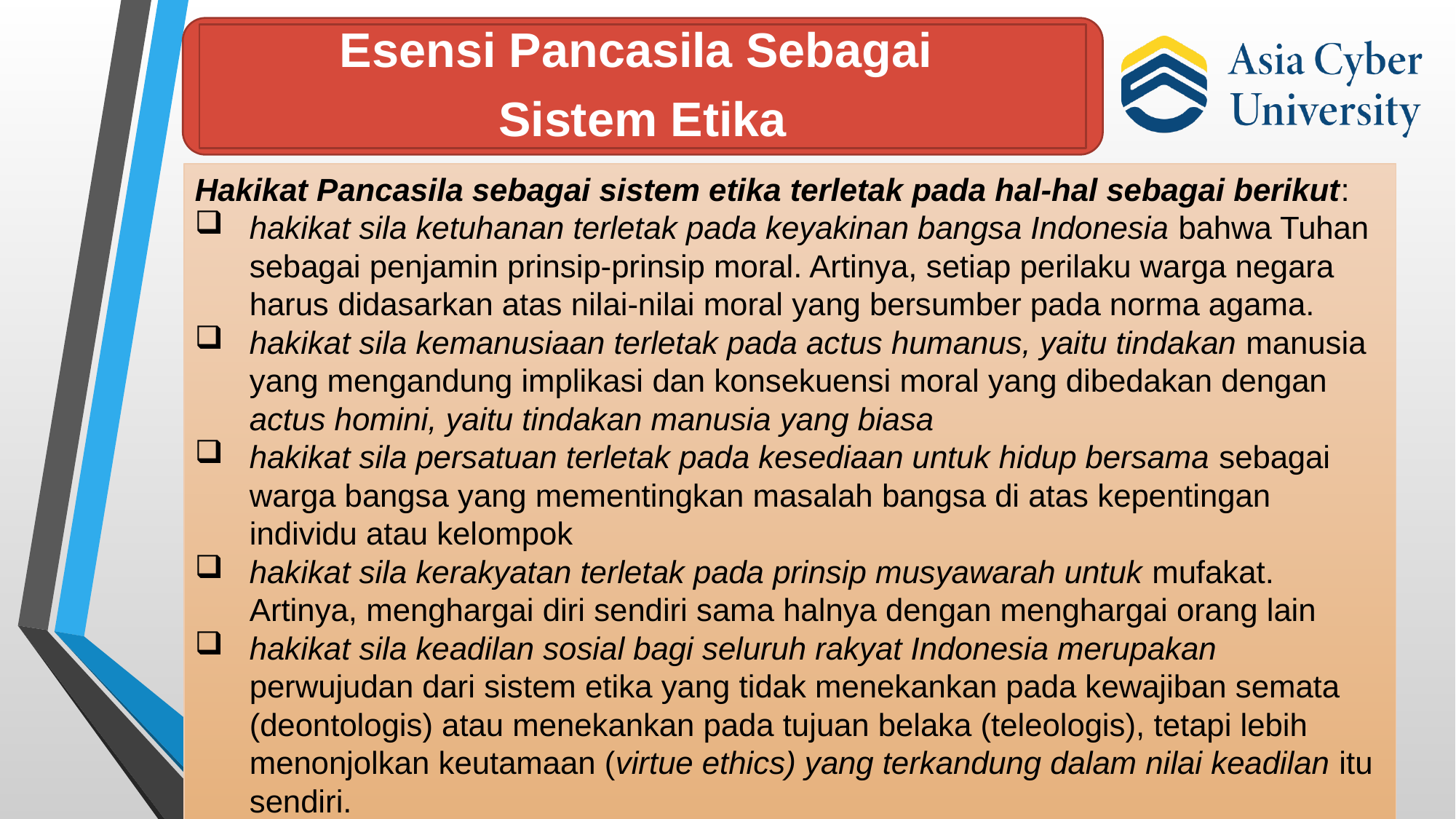

Esensi Pancasila Sebagai
Sistem Etika
Hakikat Pancasila sebagai sistem etika terletak pada hal-hal sebagai berikut:
hakikat sila ketuhanan terletak pada keyakinan bangsa Indonesia bahwa Tuhan sebagai penjamin prinsip-prinsip moral. Artinya, setiap perilaku warga negara harus didasarkan atas nilai-nilai moral yang bersumber pada norma agama.
hakikat sila kemanusiaan terletak pada actus humanus, yaitu tindakan manusia yang mengandung implikasi dan konsekuensi moral yang dibedakan dengan actus homini, yaitu tindakan manusia yang biasa
hakikat sila persatuan terletak pada kesediaan untuk hidup bersama sebagai warga bangsa yang mementingkan masalah bangsa di atas kepentingan individu atau kelompok
hakikat sila kerakyatan terletak pada prinsip musyawarah untuk mufakat. Artinya, menghargai diri sendiri sama halnya dengan menghargai orang lain
hakikat sila keadilan sosial bagi seluruh rakyat Indonesia merupakan perwujudan dari sistem etika yang tidak menekankan pada kewajiban semata (deontologis) atau menekankan pada tujuan belaka (teleologis), tetapi lebih menonjolkan keutamaan (virtue ethics) yang terkandung dalam nilai keadilan itu sendiri.